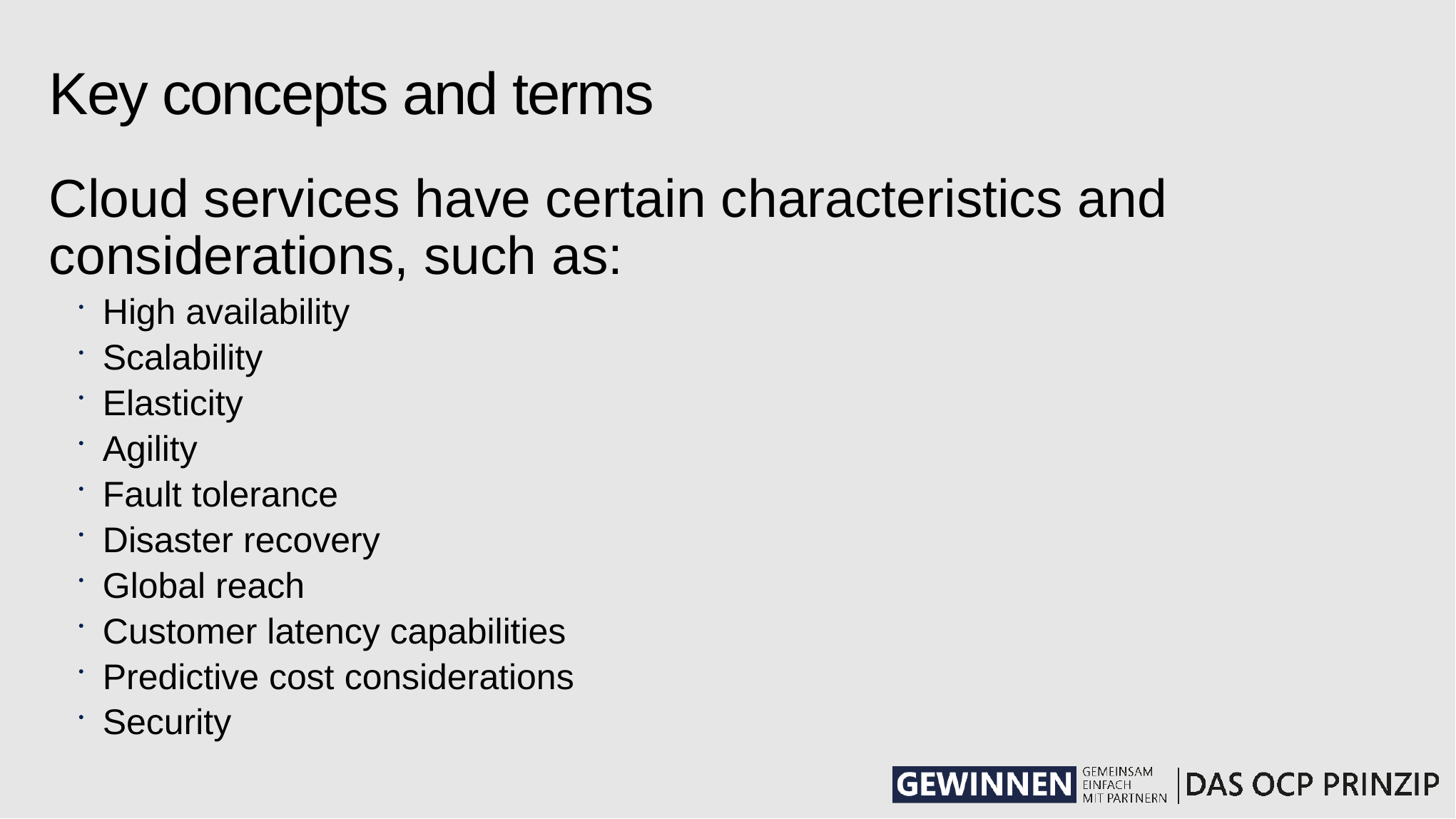

# Key concepts and terms
Cloud services have certain characteristics and considerations, such as:
High availability
Scalability
Elasticity
Agility
Fault tolerance
Disaster recovery
Global reach
Customer latency capabilities
Predictive cost considerations
Security